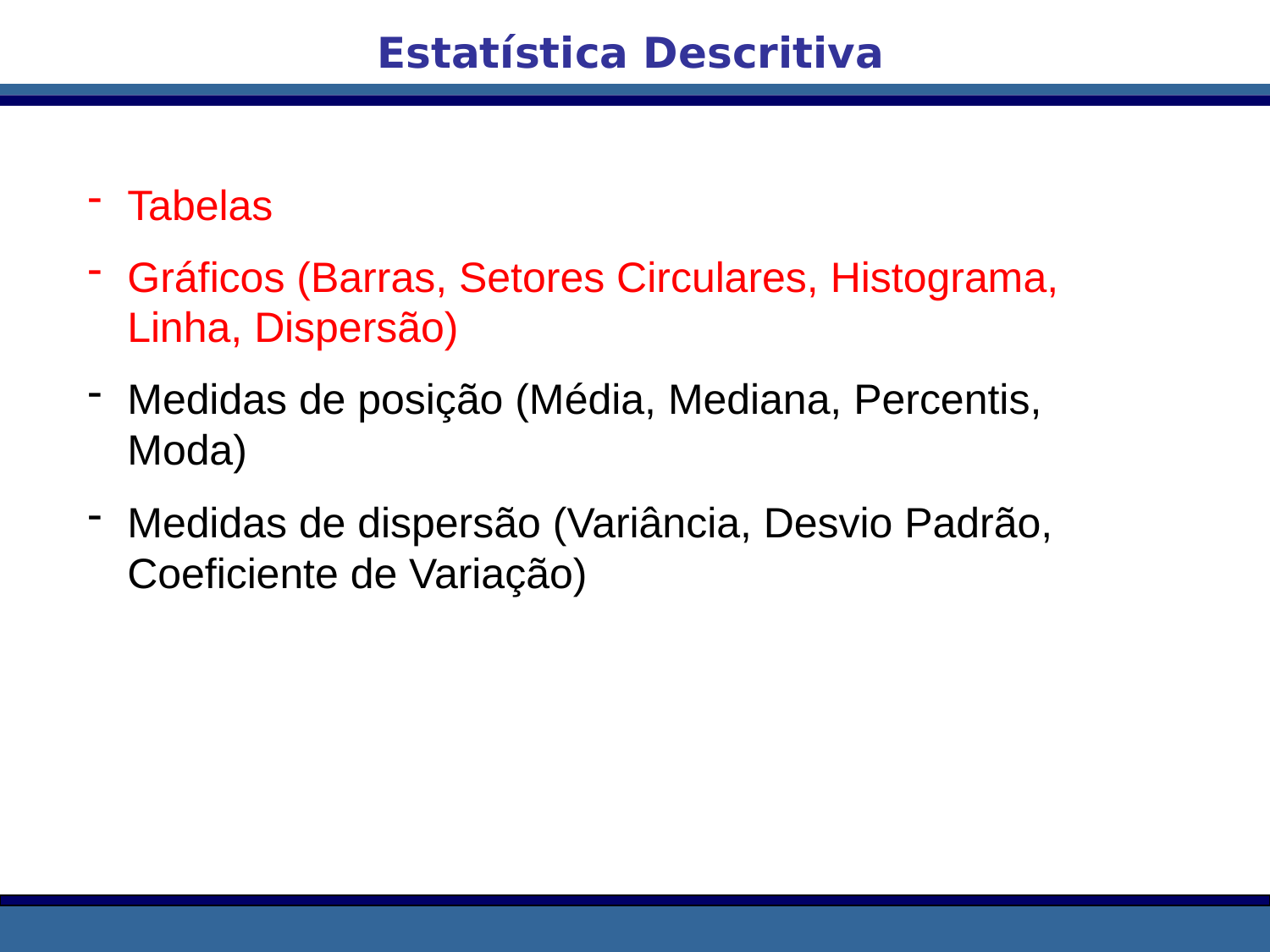

Estatística Descritiva
Tabelas
Gráficos (Barras, Setores Circulares, Histograma, Linha, Dispersão)
Medidas de posição (Média, Mediana, Percentis, Moda)
Medidas de dispersão (Variância, Desvio Padrão, Coeficiente de Variação)